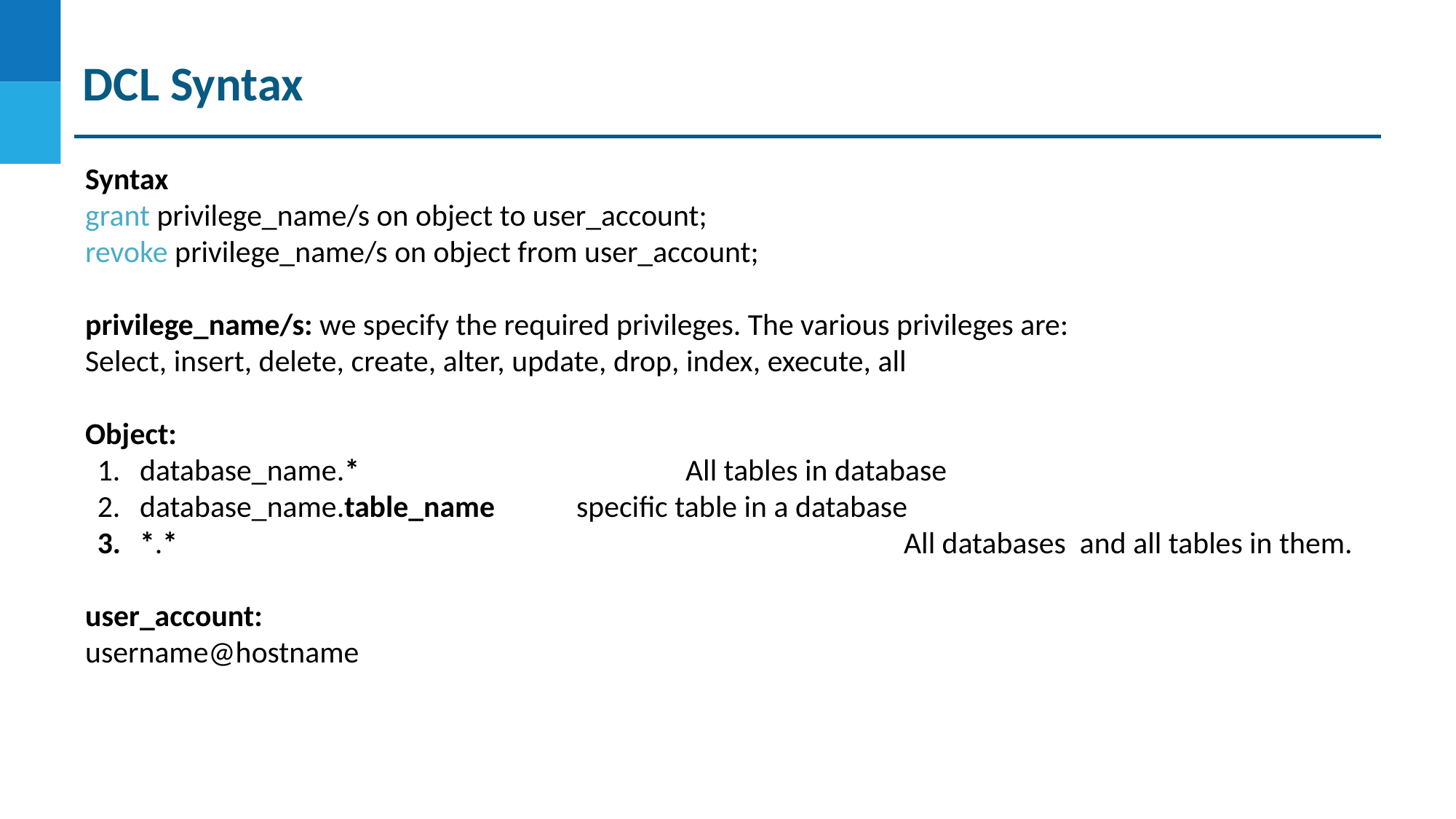

DCL Syntax
Syntax
grant privilege_name/s on object to user_account;
revoke privilege_name/s on object from user_account;

privilege_name/s: we specify the required privileges. The various privileges are:
Select, insert, delete, create, alter, update, drop, index, execute, all

Object:
database_name.*			All tables in database
database_name.table_name	specific table in a database
*.*							All databases  and all tables in them.

user_account:
username@hostname